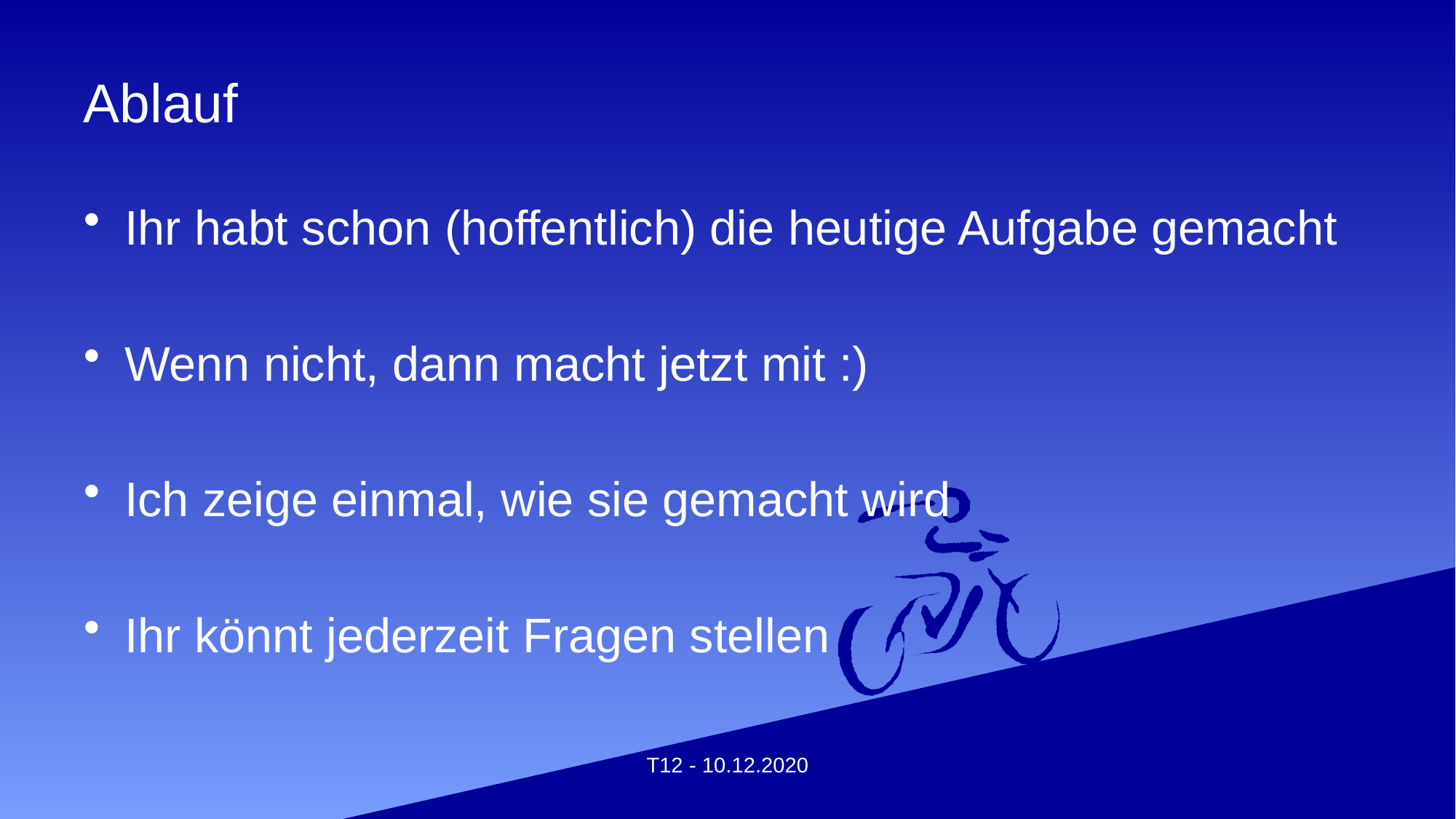

# Ablauf
Ihr habt schon (hoffentlich) die heutige Aufgabe gemacht

Wenn nicht, dann macht jetzt mit :)

Ich zeige einmal, wie sie gemacht wird

Ihr könnt jederzeit Fragen stellen
T12 - 10.12.2020